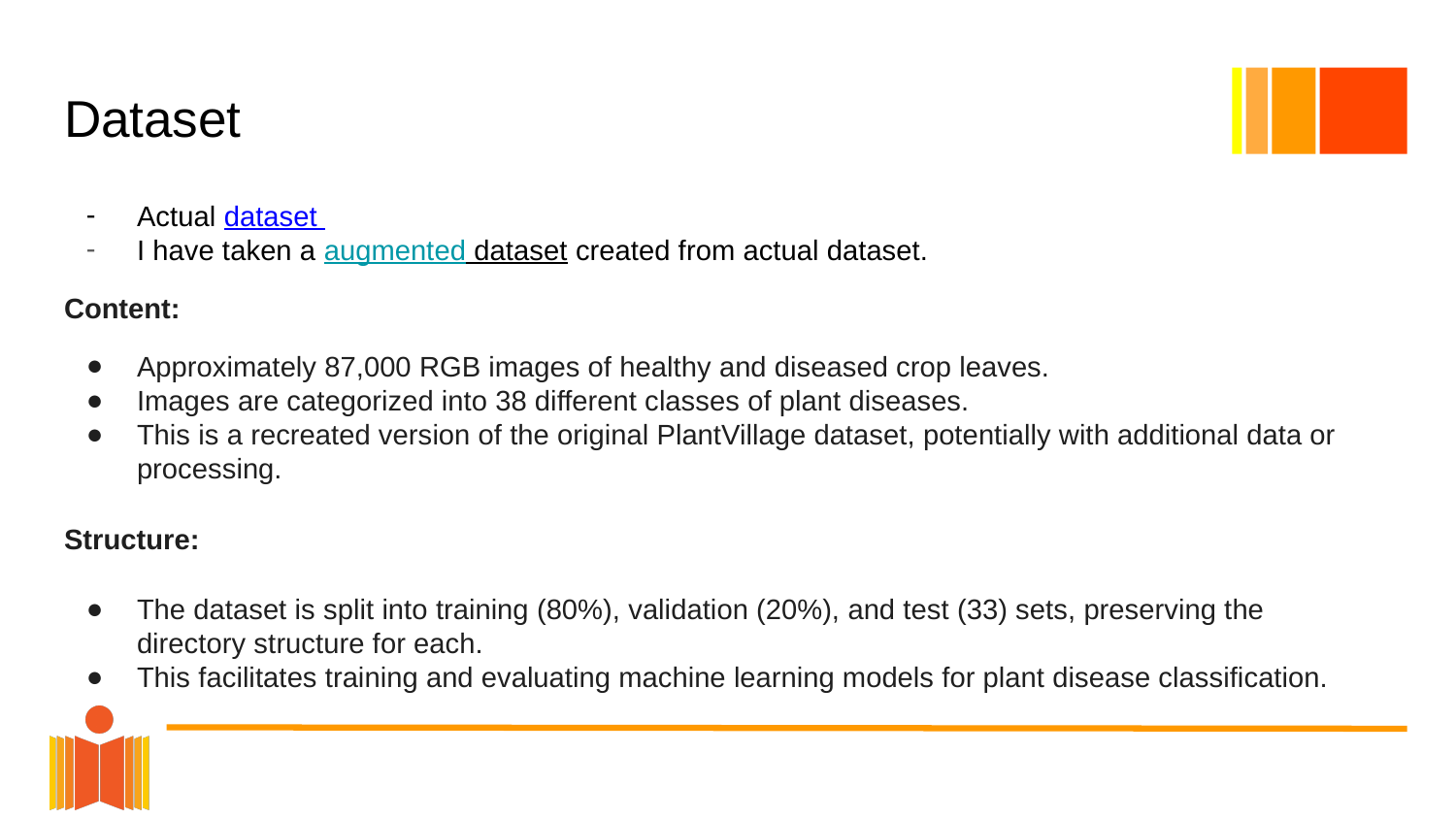

# Dataset

Actual dataset
I have taken a augmented dataset created from actual dataset.
Content:
Approximately 87,000 RGB images of healthy and diseased crop leaves.
Images are categorized into 38 different classes of plant diseases.
This is a recreated version of the original PlantVillage dataset, potentially with additional data or processing.
Structure:
The dataset is split into training (80%), validation (20%), and test (33) sets, preserving the directory structure for each.
This facilitates training and evaluating machine learning models for plant disease classification.